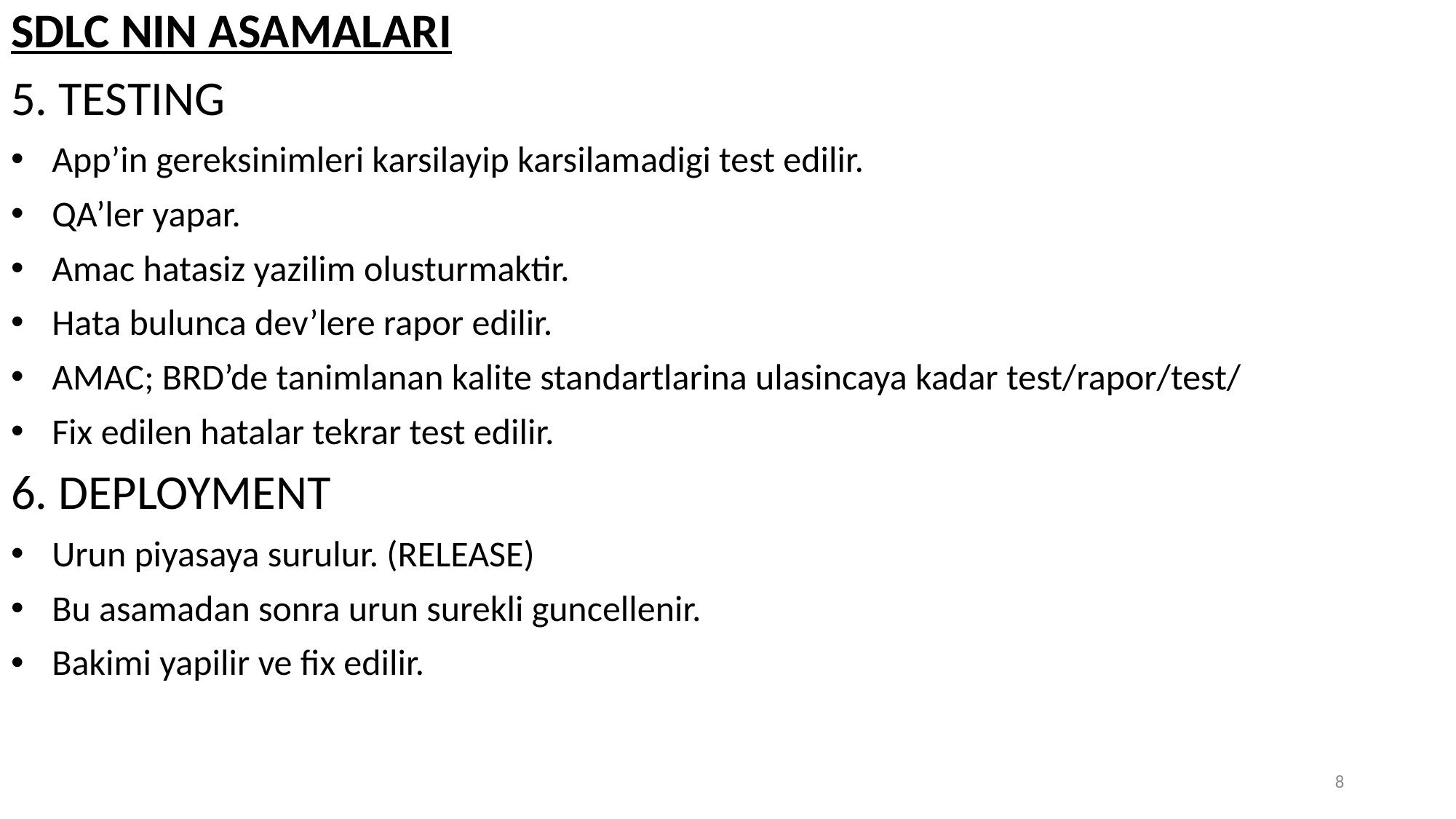

SDLC NIN ASAMALARI
5. TESTING
App’in gereksinimleri karsilayip karsilamadigi test edilir.
QA’ler yapar.
Amac hatasiz yazilim olusturmaktir.
Hata bulunca dev’lere rapor edilir.
AMAC; BRD’de tanimlanan kalite standartlarina ulasincaya kadar test/rapor/test/
Fix edilen hatalar tekrar test edilir.
6. DEPLOYMENT
Urun piyasaya surulur. (RELEASE)
Bu asamadan sonra urun surekli guncellenir.
Bakimi yapilir ve fix edilir.

8